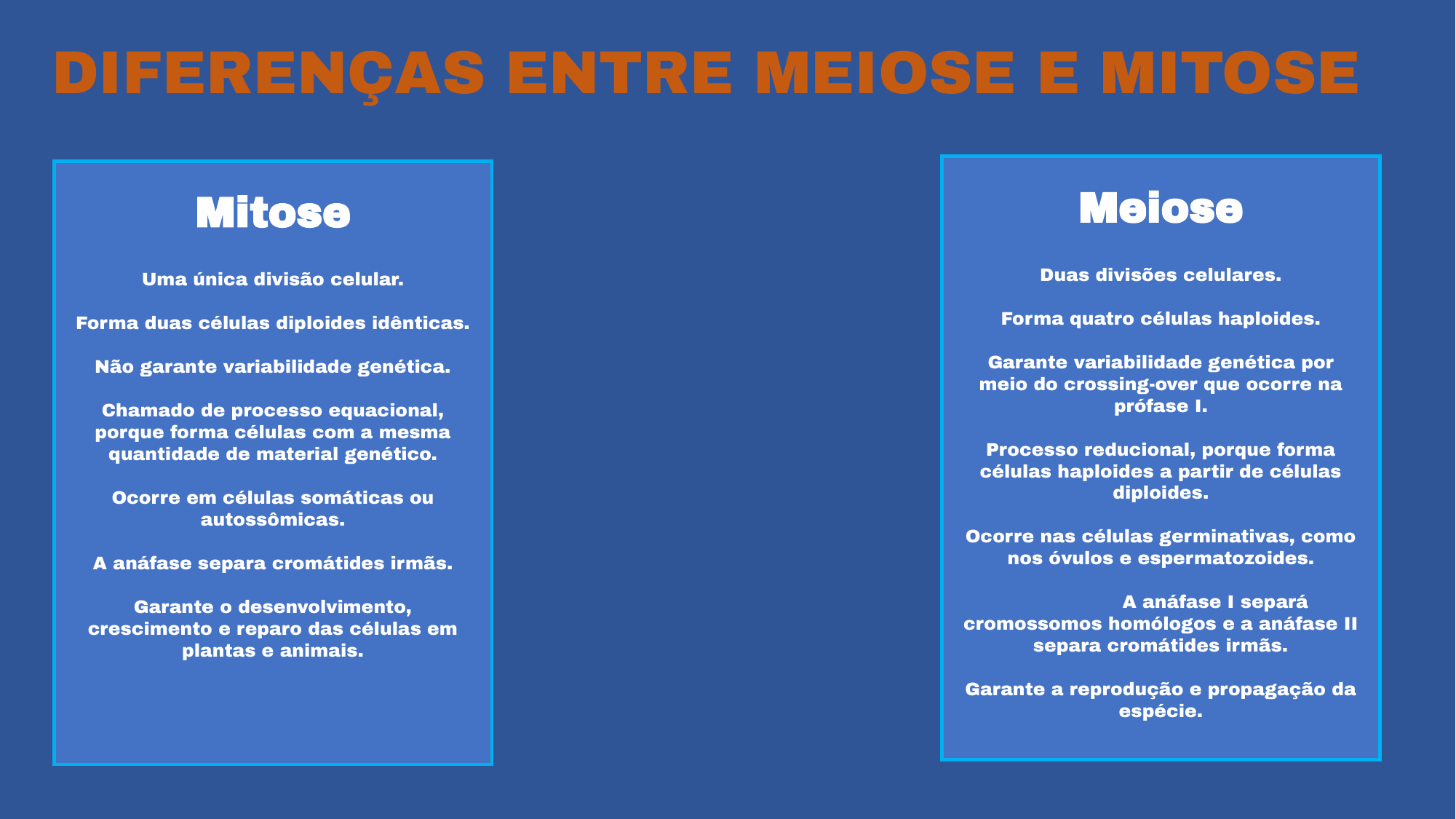

DIFERENÇAS ENTRE MEIOSE E MITOSE

Meiose

Duas divisões celulares.

Forma quatro células haploides.

Garante variabilidade genética por meio do crossing-over que ocorre na prófase I.

Processo reducional, porque forma células haploides a partir de células diploides.

Ocorre nas células germinativas, como nos óvulos e espermatozoides.

	A anáfase I separá cromossomos homólogos e a anáfase II separa cromátides irmãs.

Garante a reprodução e propagação da espécie.
Mitose

Uma única divisão celular.

Forma duas células diploides idênticas.

Não garante variabilidade genética.

Chamado de processo equacional, porque forma células com a mesma quantidade de material genético.

Ocorre em células somáticas ou autossômicas.

A anáfase separa cromátides irmãs.

Garante o desenvolvimento, crescimento e reparo das células em plantas e animais.